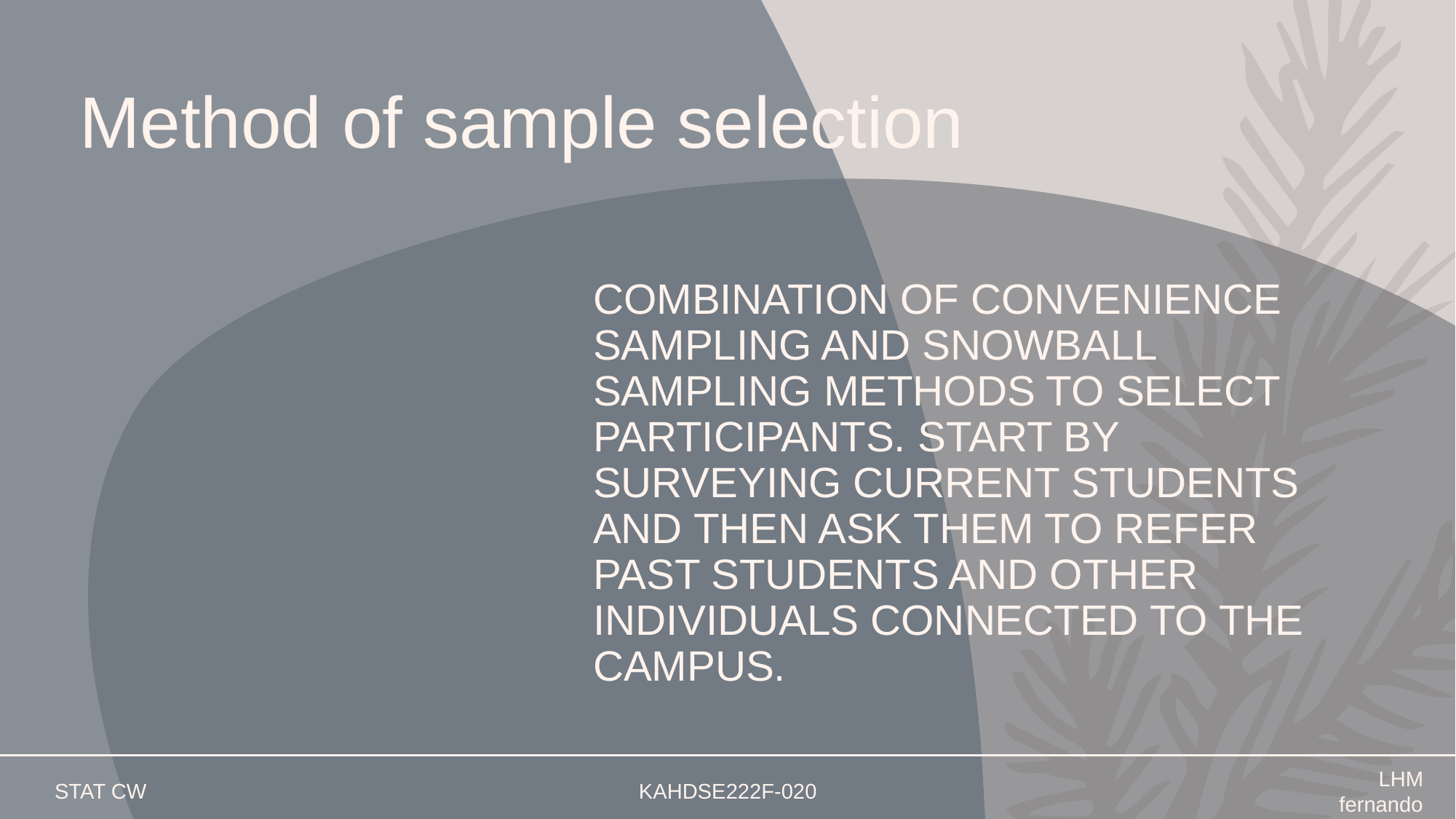

# Method of sample selection

combination of convenience sampling and snowball sampling methods to select participants. Start by surveying current students and then ask them to refer past students and other individuals connected to the campus.
STAT CW
KAHDSE222F-020
LHM fernando